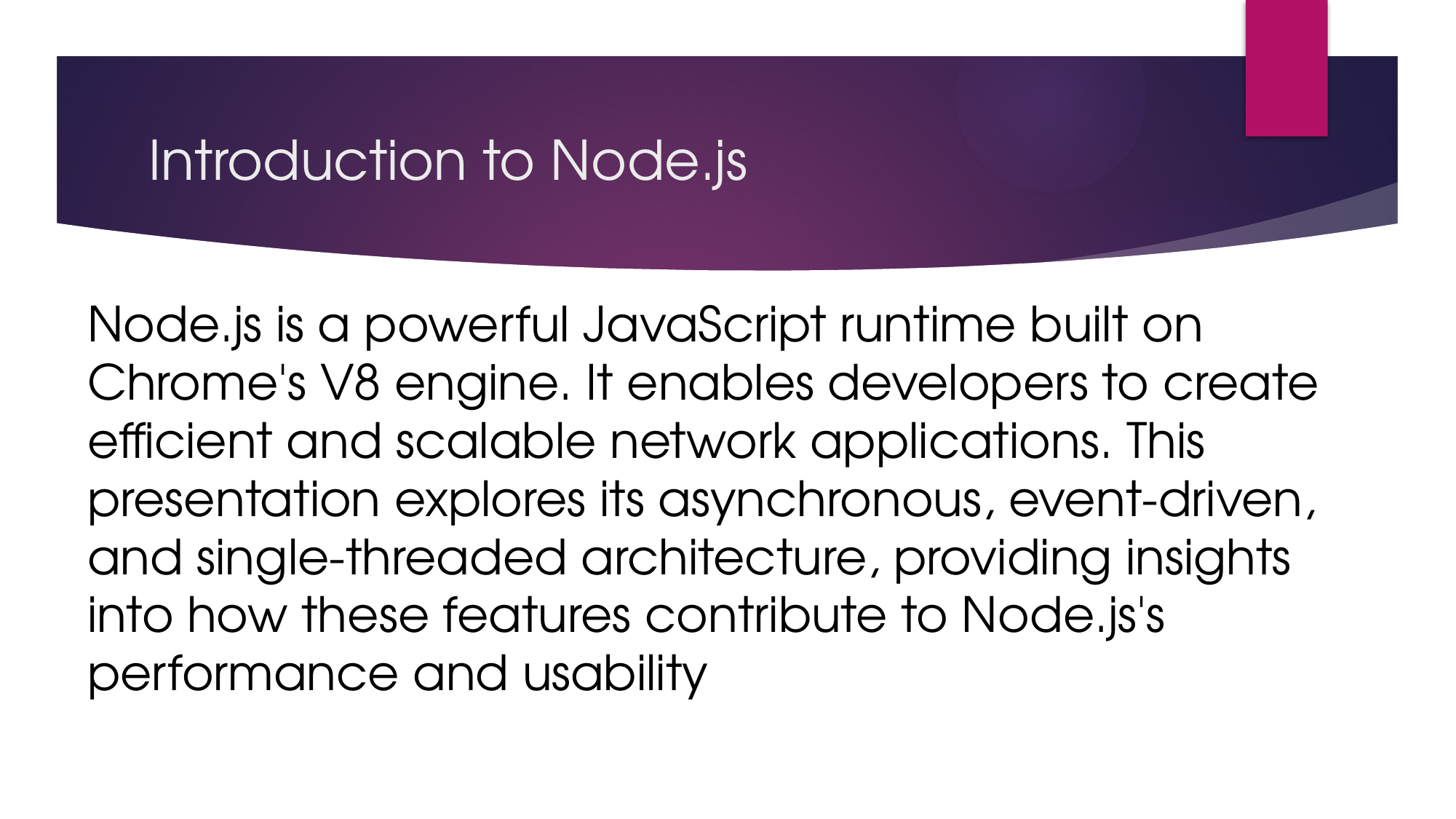

# Introduction to Node.js
Node.js is a powerful JavaScript runtime built on Chrome's V8 engine. It enables developers to create efficient and scalable network applications. This presentation explores its asynchronous, event-driven, and single-threaded architecture, providing insights into how these features contribute to Node.js's performance and usability